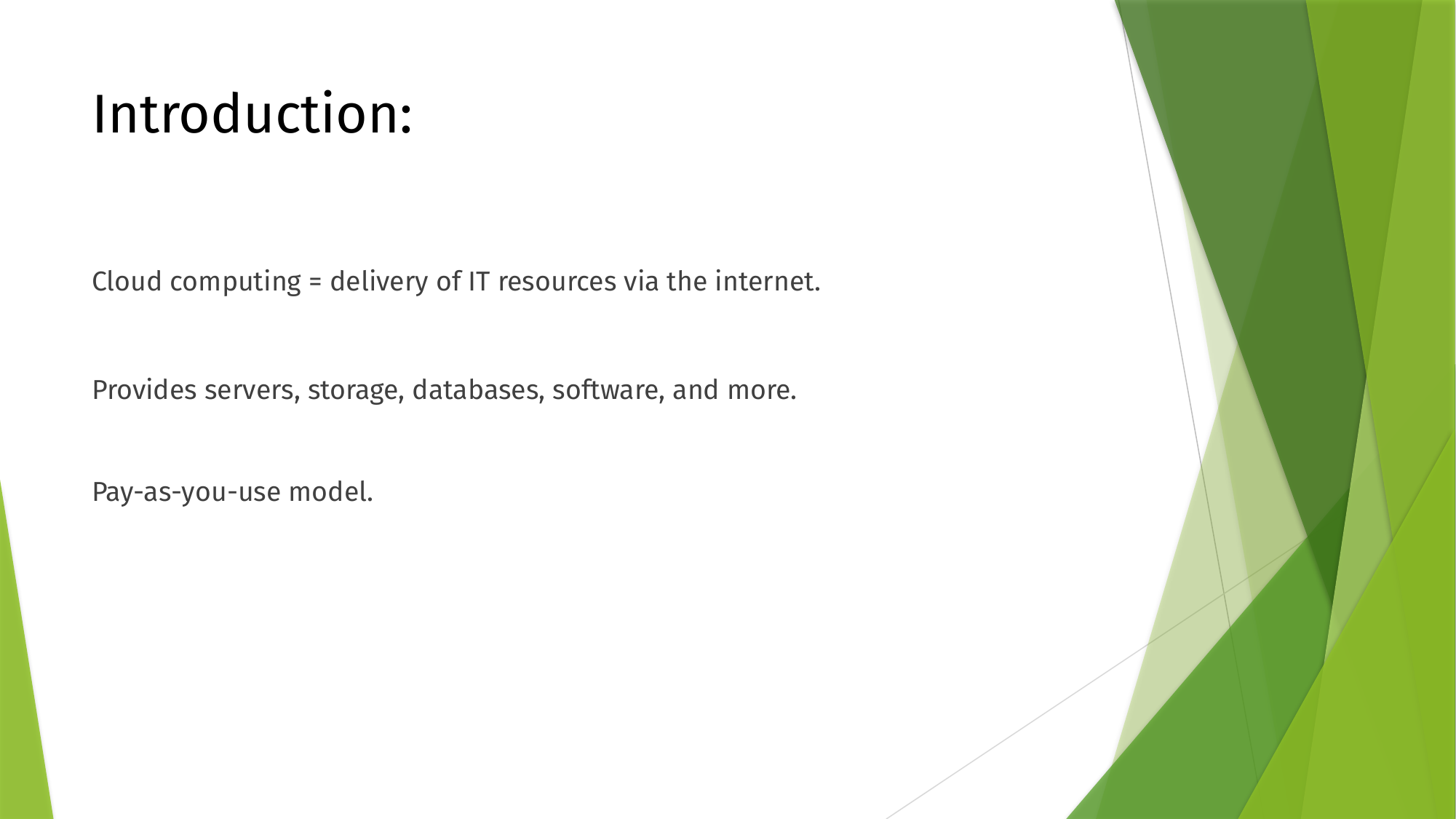

# Introduction:
Cloud computing = delivery of IT resources via the internet.

Provides servers, storage, databases, software, and more.

Pay-as-you-use model.